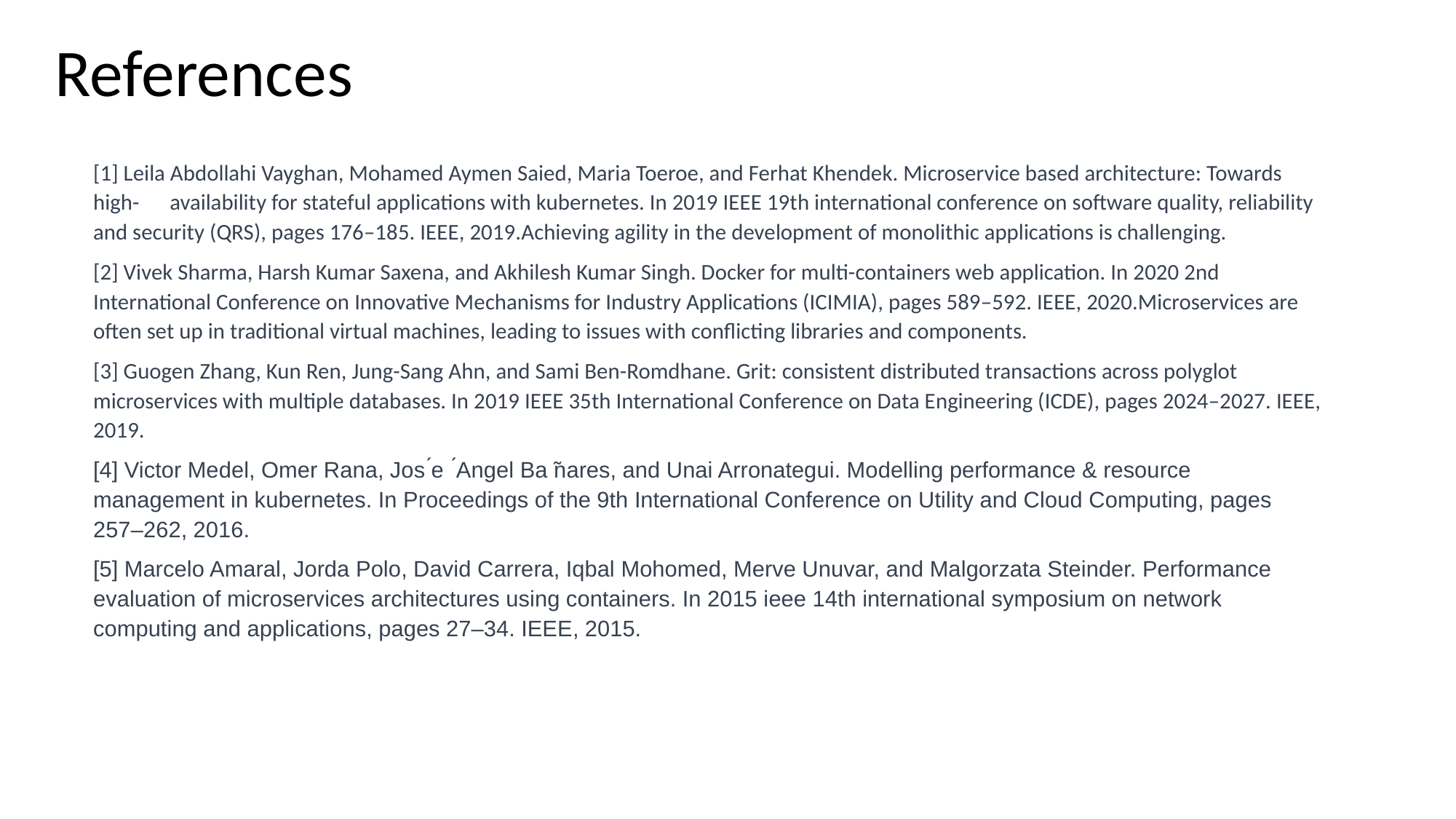

# References
[1] Leila Abdollahi Vayghan, Mohamed Aymen Saied, Maria Toeroe, and Ferhat Khendek. Microservice based architecture: Towards high-      availability for stateful applications with kubernetes. In 2019 IEEE 19th international conference on software quality, reliability and security (QRS), pages 176–185. IEEE, 2019.Achieving agility in the development of monolithic applications is challenging.
[2] Vivek Sharma, Harsh Kumar Saxena, and Akhilesh Kumar Singh. Docker for multi-containers web application. In 2020 2nd International Conference on Innovative Mechanisms for Industry Applications (ICIMIA), pages 589–592. IEEE, 2020.Microservices are often set up in traditional virtual machines, leading to issues with conflicting libraries and components.
[3] Guogen Zhang, Kun Ren, Jung-Sang Ahn, and Sami Ben-Romdhane. Grit: consistent distributed transactions across polyglot microservices with multiple databases. In 2019 IEEE 35th International Conference on Data Engineering (ICDE), pages 2024–2027. IEEE, 2019.
[4] Victor Medel, Omer Rana, Jos ́e  ́Angel Ba ̃nares, and Unai Arronategui. Modelling performance & resource management in kubernetes. In Proceedings of the 9th International Conference on Utility and Cloud Computing, pages 257–262, 2016.
[5] Marcelo Amaral, Jorda Polo, David Carrera, Iqbal Mohomed, Merve Unuvar, and Malgorzata Steinder. Performance evaluation of microservices architectures using containers. In 2015 ieee 14th international symposium on network computing and applications, pages 27–34. IEEE, 2015.